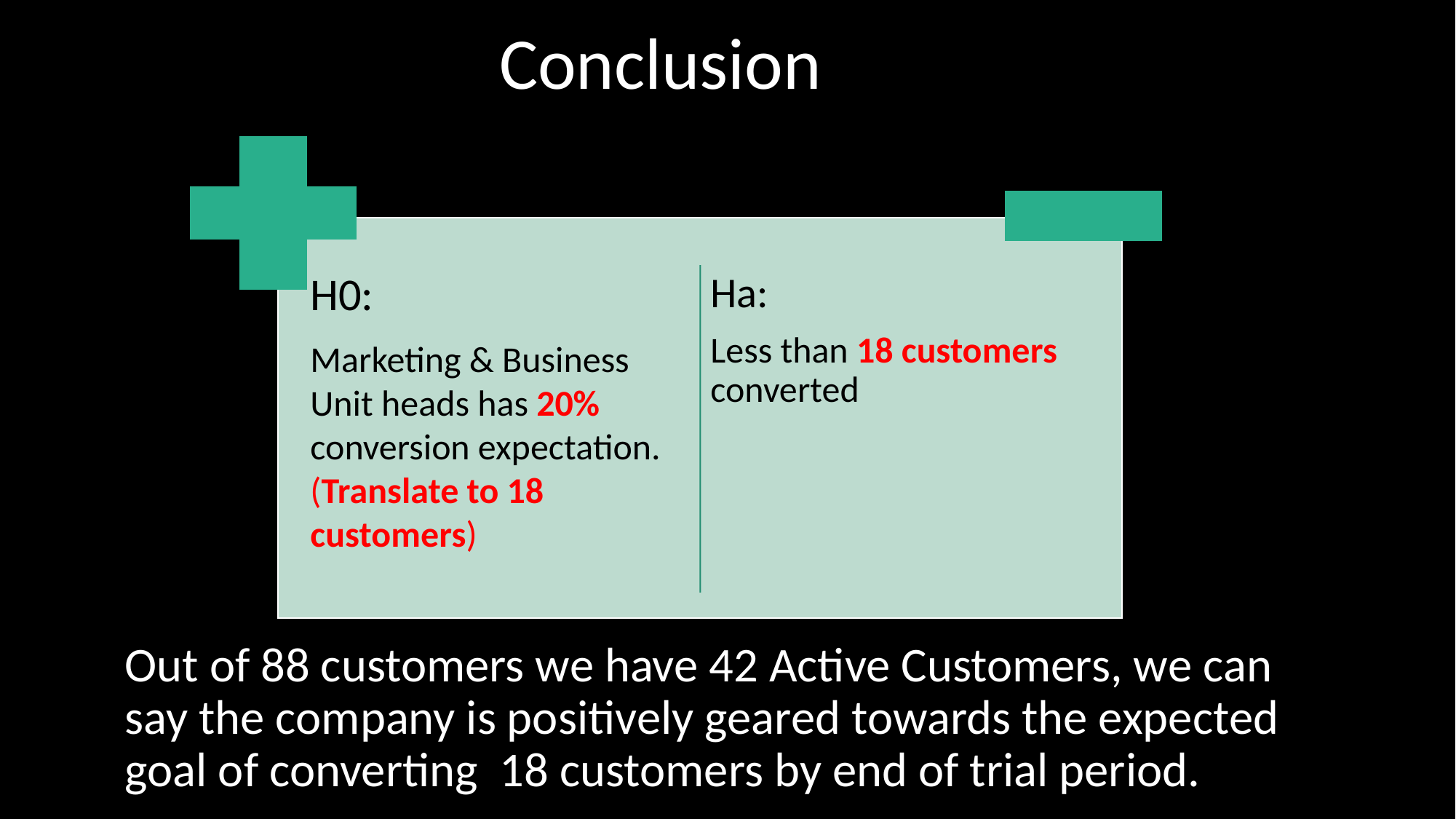

Conclusion

H0:
Marketing & Business Unit heads has 20% conversion expectation. (Translate to 18 customers)
Ha:
Less than 18 customers converted

# Out of 88 customers we have 42 Active Customers, we can say the company is positively geared towards the expected goal of converting  18 customers by end of trial period.